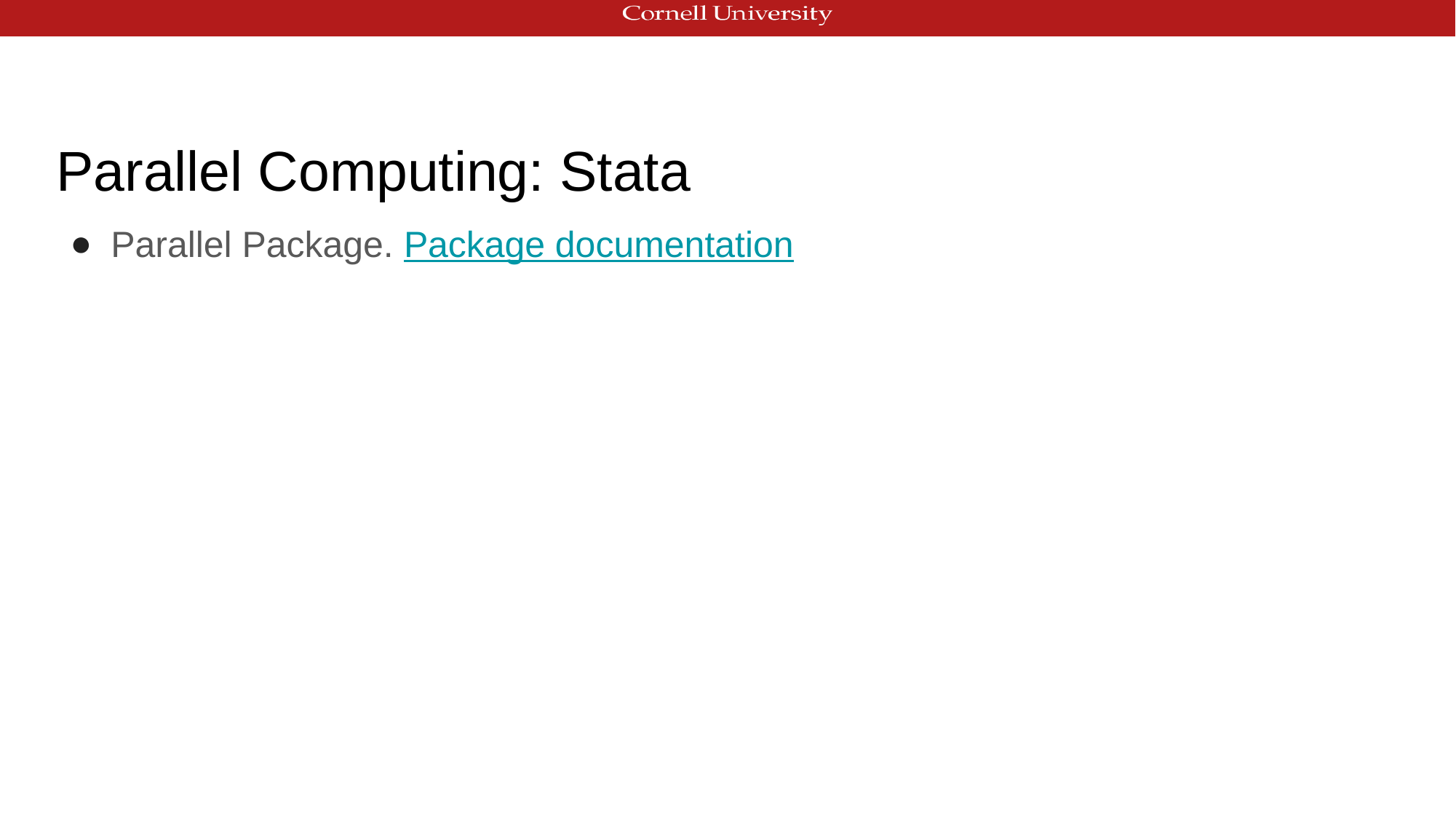

# Parallel Computing: Stata
Parallel Package. Package documentation